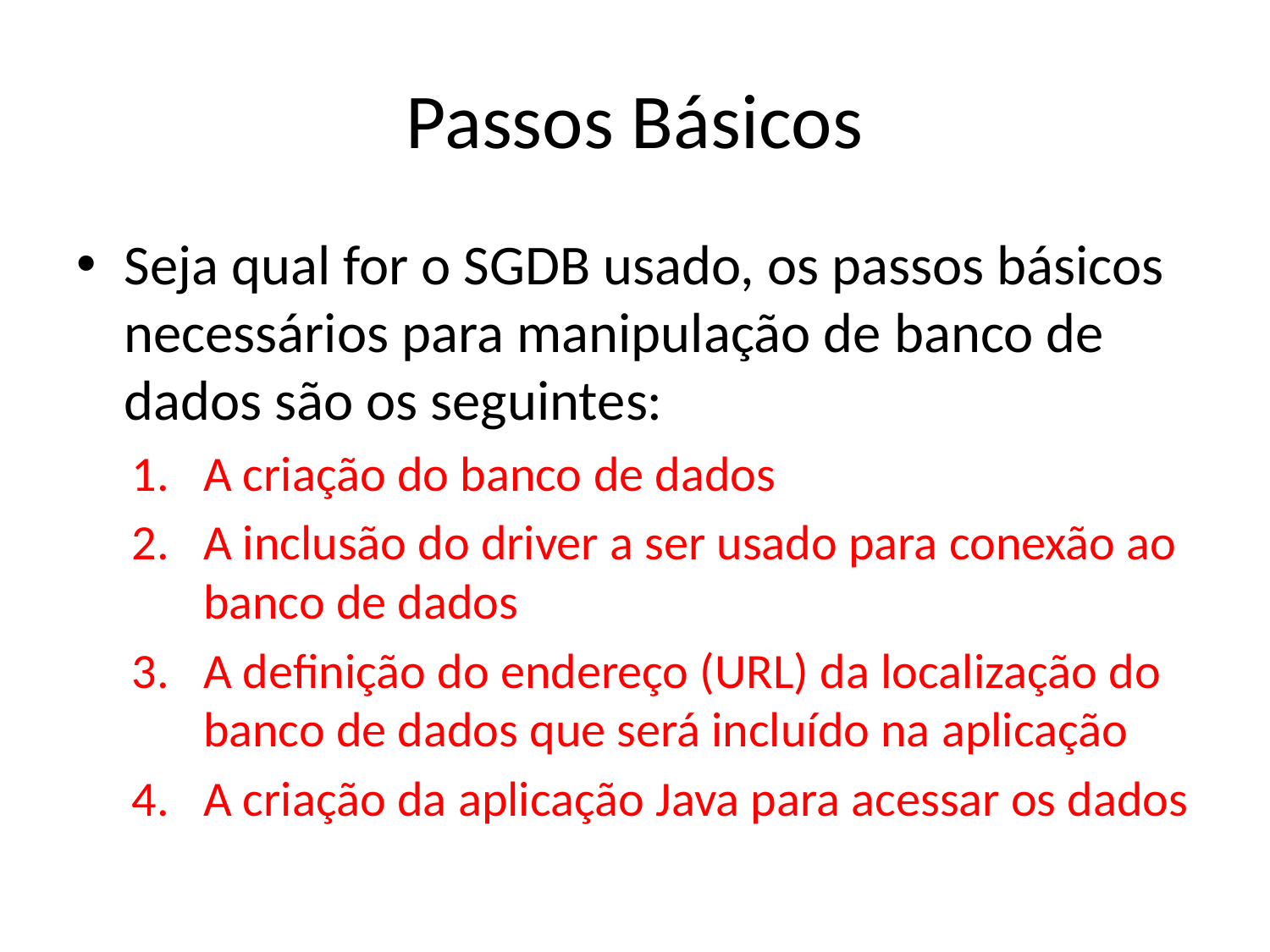

# Passos Básicos
Seja qual for o SGDB usado, os passos básicos necessários para manipulação de banco de dados são os seguintes:
A criação do banco de dados
A inclusão do driver a ser usado para conexão ao banco de dados
A definição do endereço (URL) da localização do banco de dados que será incluído na aplicação
A criação da aplicação Java para acessar os dados